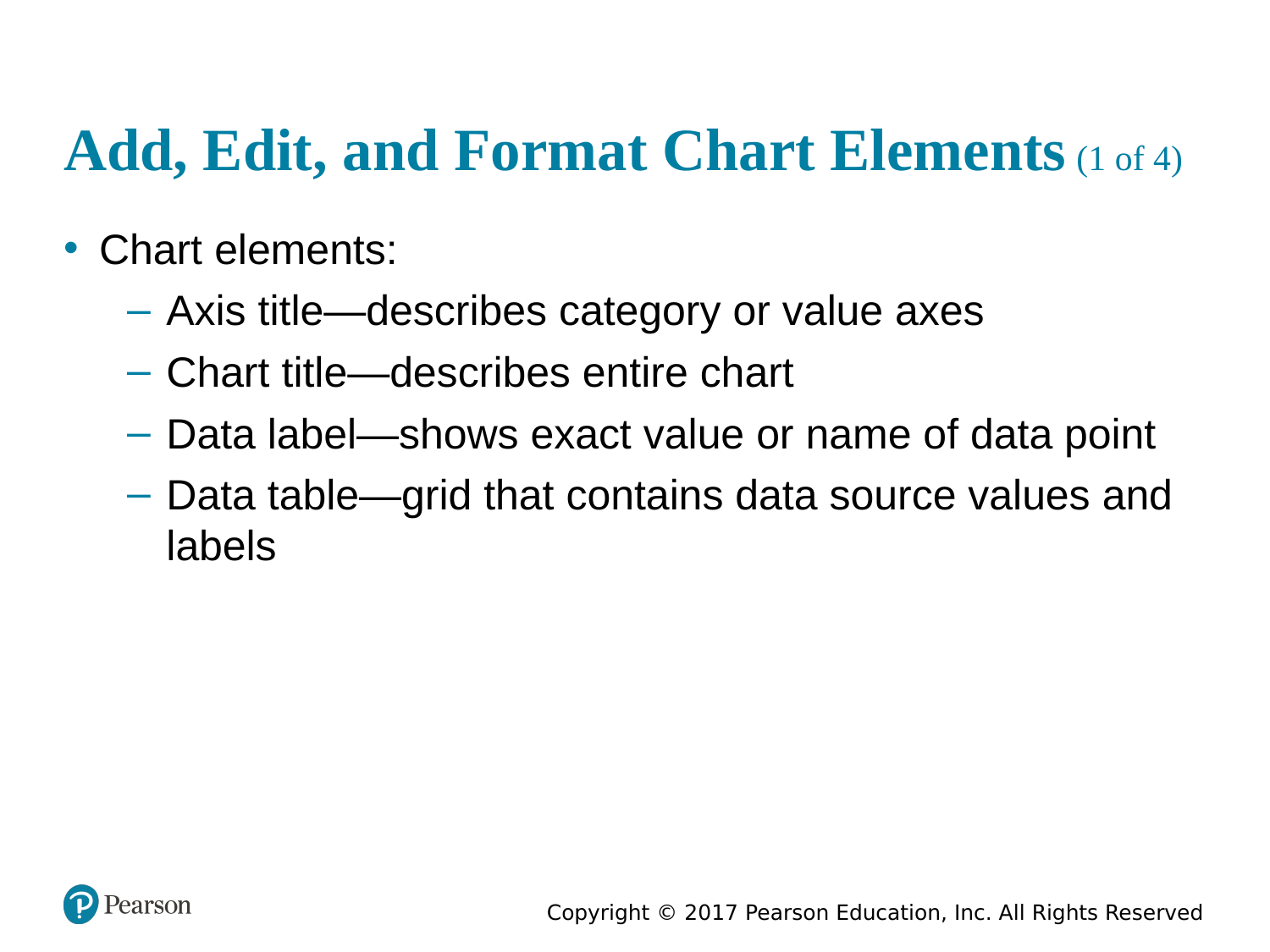

# Add, Edit, and Format Chart Elements (1 of 4)
Chart elements:
Axis title—describes category or value axes
Chart title—describes entire chart
Data label—shows exact value or name of data point
Data table—grid that contains data source values and labels